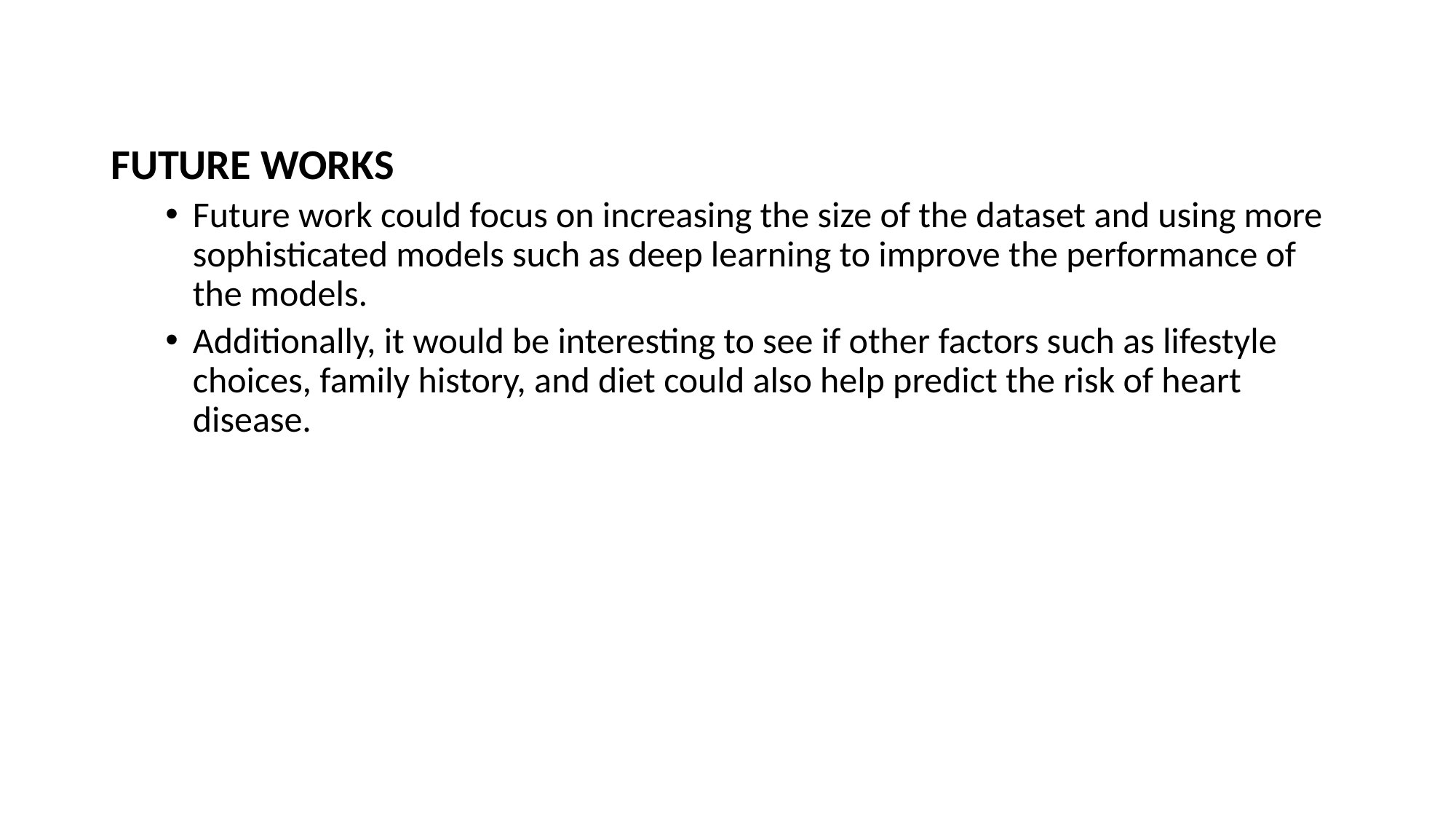

FUTURE WORKS
Future work could focus on increasing the size of the dataset and using more sophisticated models such as deep learning to improve the performance of the models.
Additionally, it would be interesting to see if other factors such as lifestyle choices, family history, and diet could also help predict the risk of heart disease.